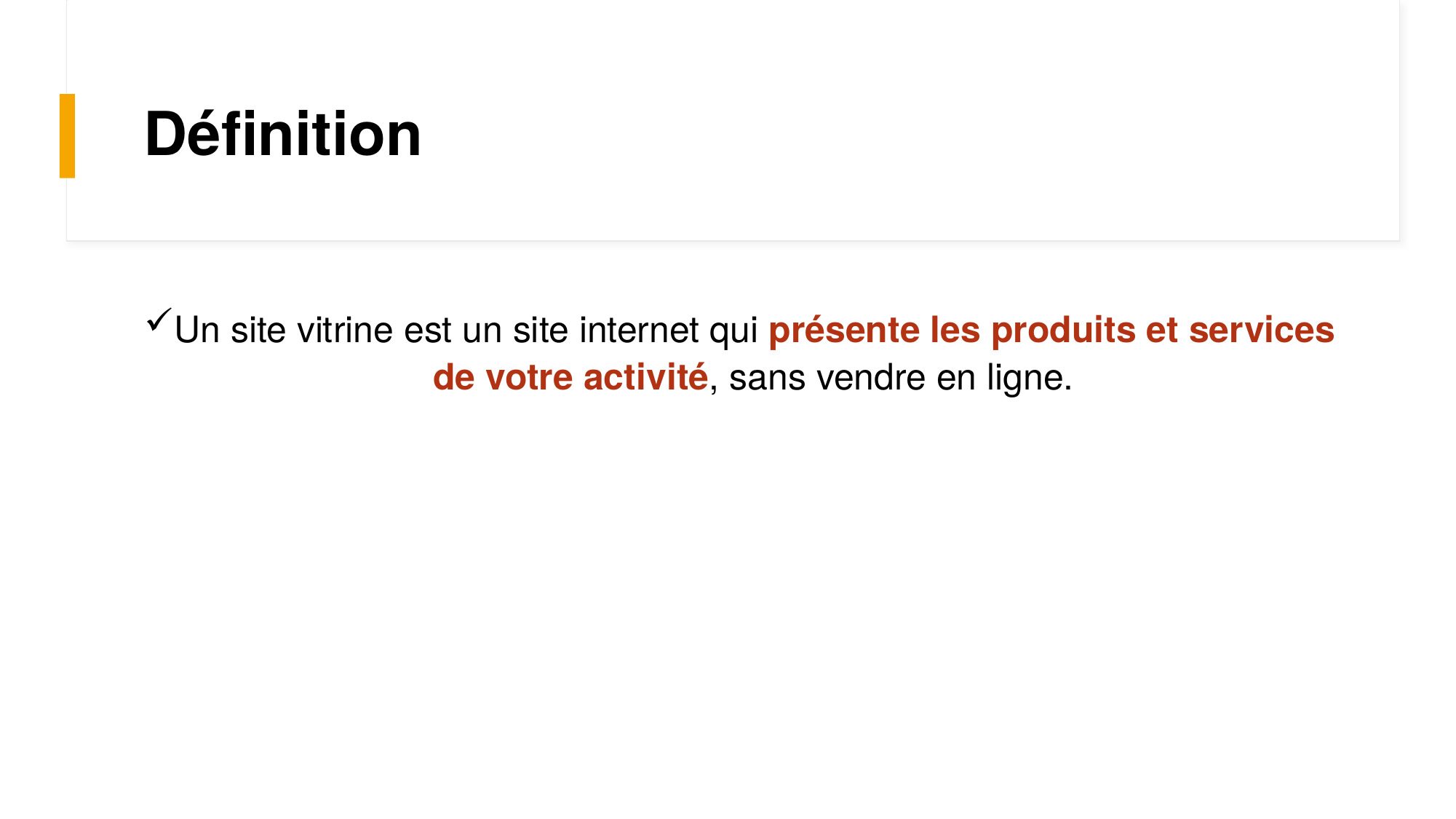

# Définition
Un site vitrine est un site internet qui présente les produits et services de votre activité, sans vendre en ligne.